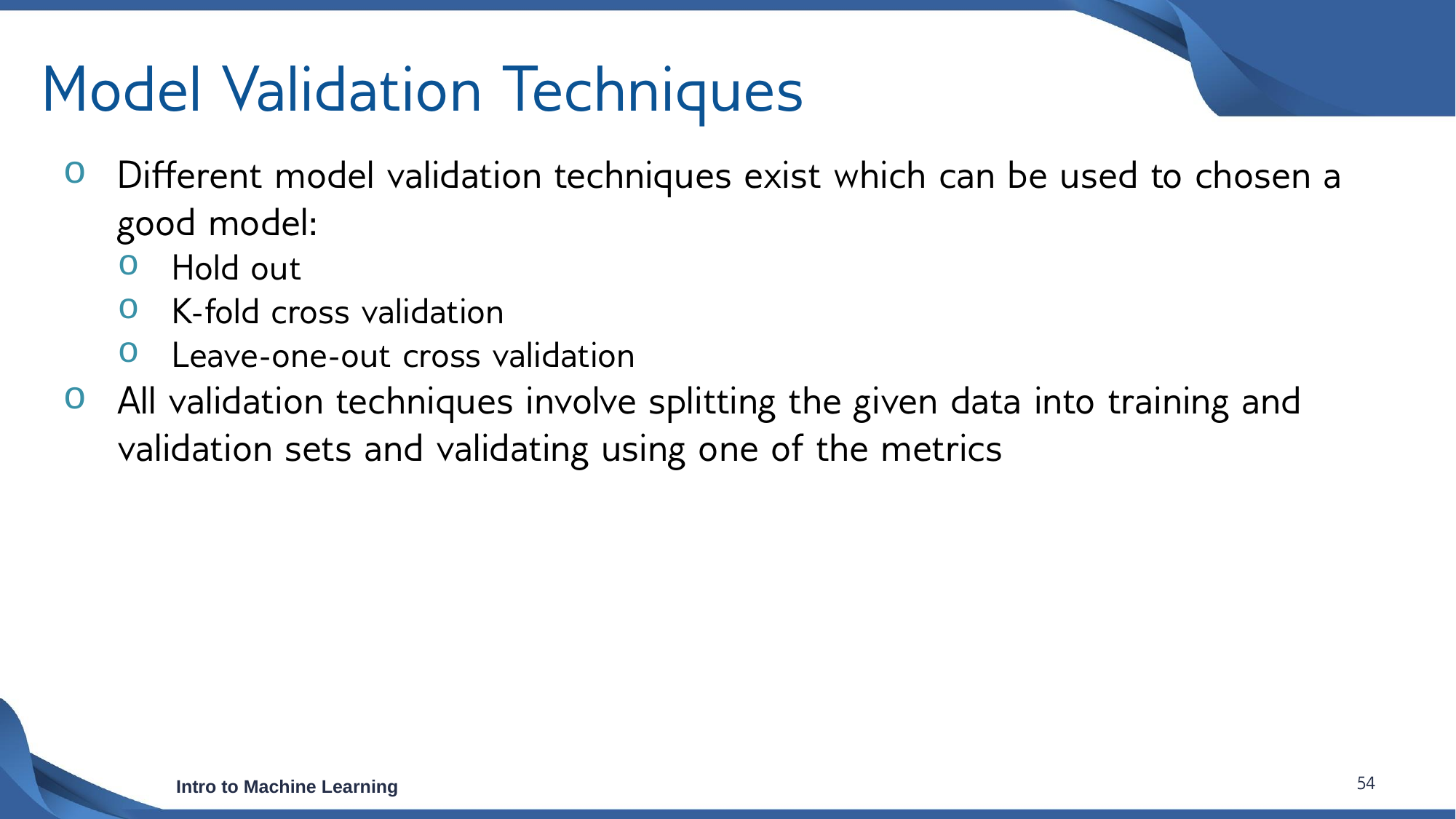

# Model Validation Techniques
Different model validation techniques exist which can be used to chosen a good model:
Hold out
K-fold cross validation
Leave-one-out cross validation
All validation techniques involve splitting the given data into training and validation sets and validating using one of the metrics